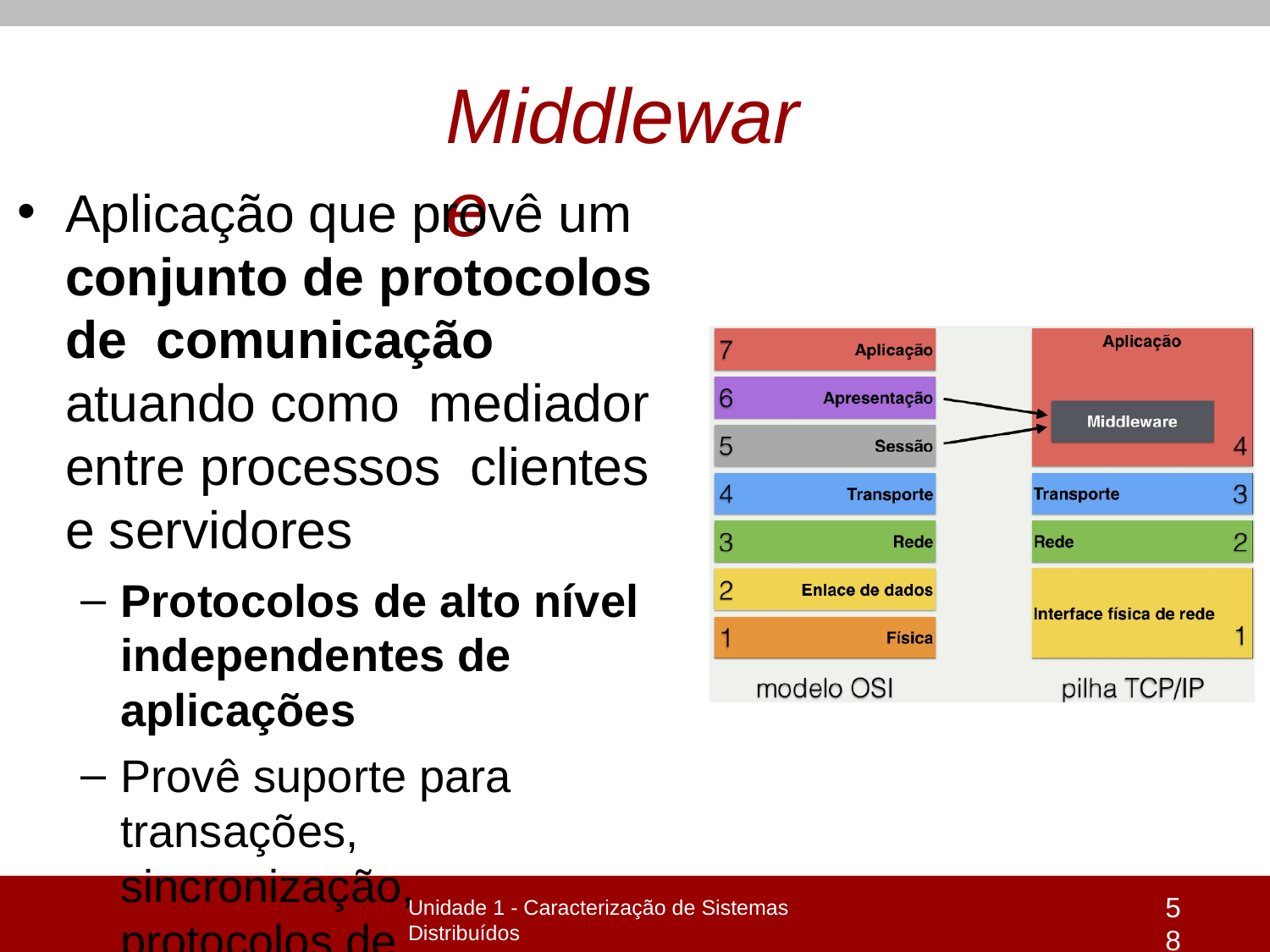

# Middleware
Aplicação que provê um  conjunto de protocolos de  comunicação atuando como  mediador entre processos  clientes e servidores
Protocolos de alto nível  independentes de aplicações
Provê suporte para  transações, sincronização,  protocolos de autenticação.

58
Unidade 1 - Caracterização de Sistemas Distribuídos